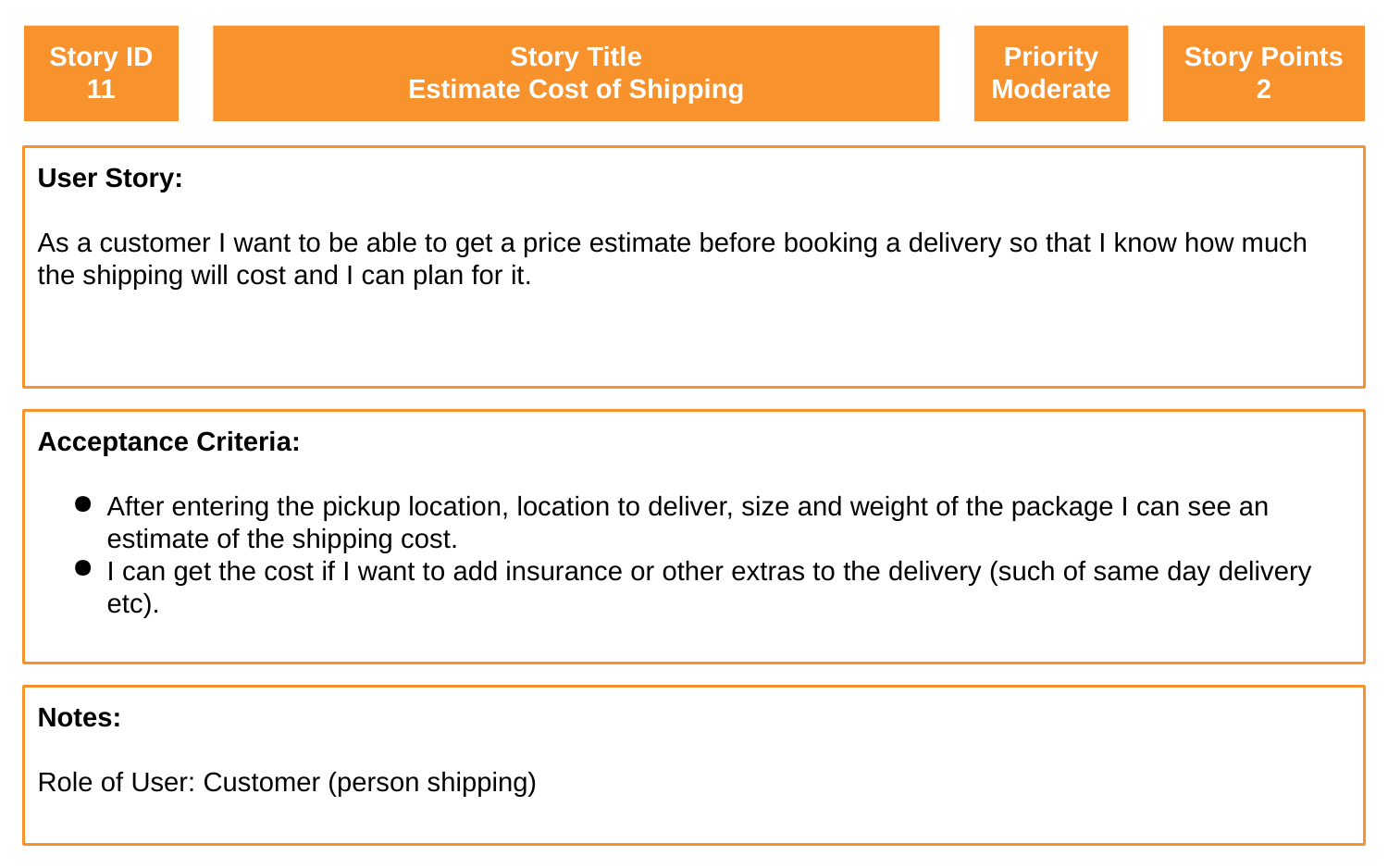

Story ID
11
Story Title
Estimate Cost of Shipping
Priority
Moderate
Story Points
2
User Story:

As a customer I want to be able to get a price estimate before booking a delivery so that I know how much the shipping will cost and I can plan for it.
Acceptance Criteria:

After entering the pickup location, location to deliver, size and weight of the package I can see an estimate of the shipping cost.
I can get the cost if I want to add insurance or other extras to the delivery (such of same day delivery etc).
Notes:

Role of User: Customer (person shipping)